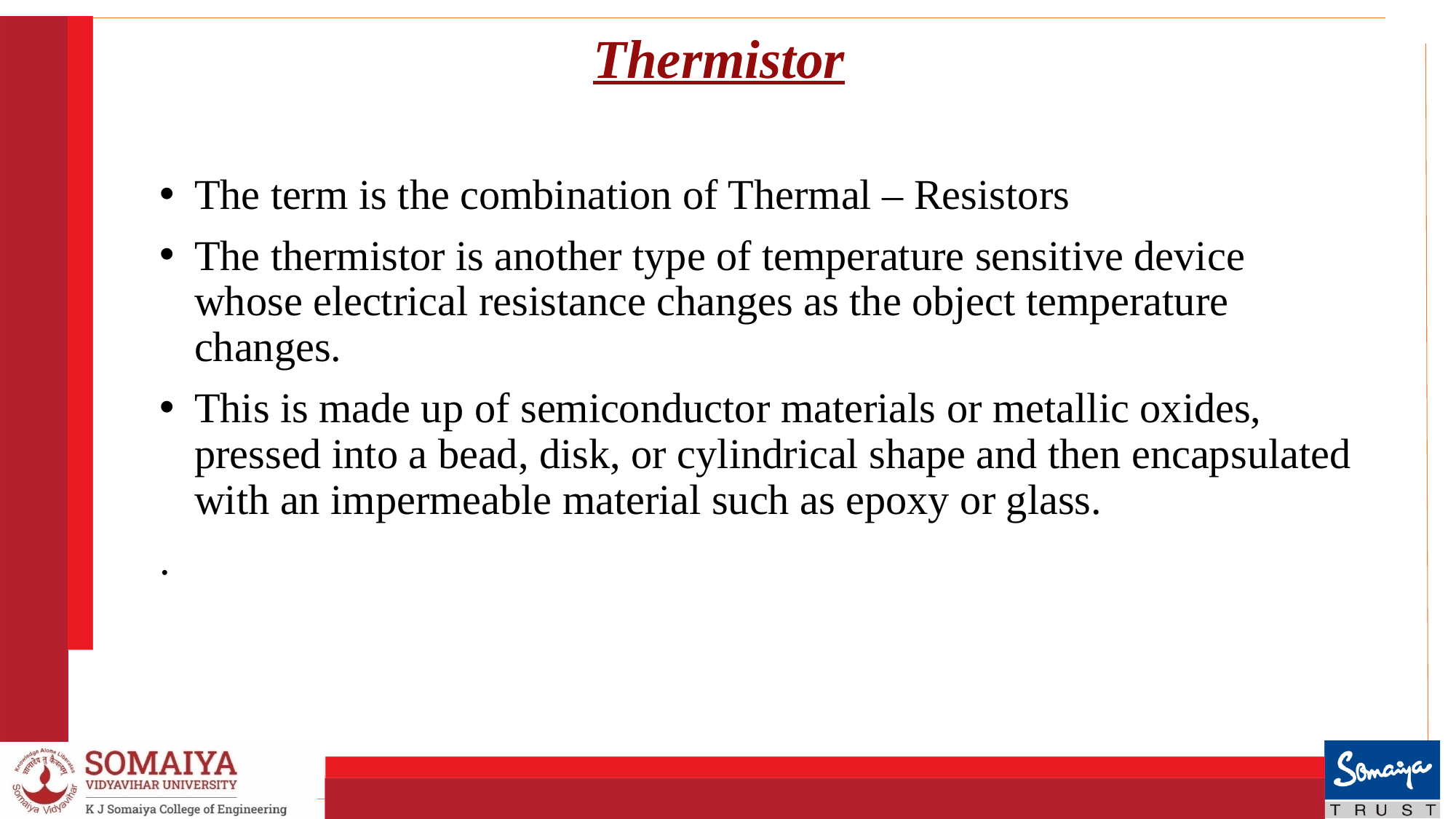

# Thermistor
The term is the combination of Thermal – Resistors
The thermistor is another type of temperature sensitive device  whose electrical resistance changes as the object temperature changes.
This is made up of semiconductor materials or metallic oxides, pressed into a bead, disk, or cylindrical shape and then encapsulated with an impermeable material such as epoxy or glass.
.